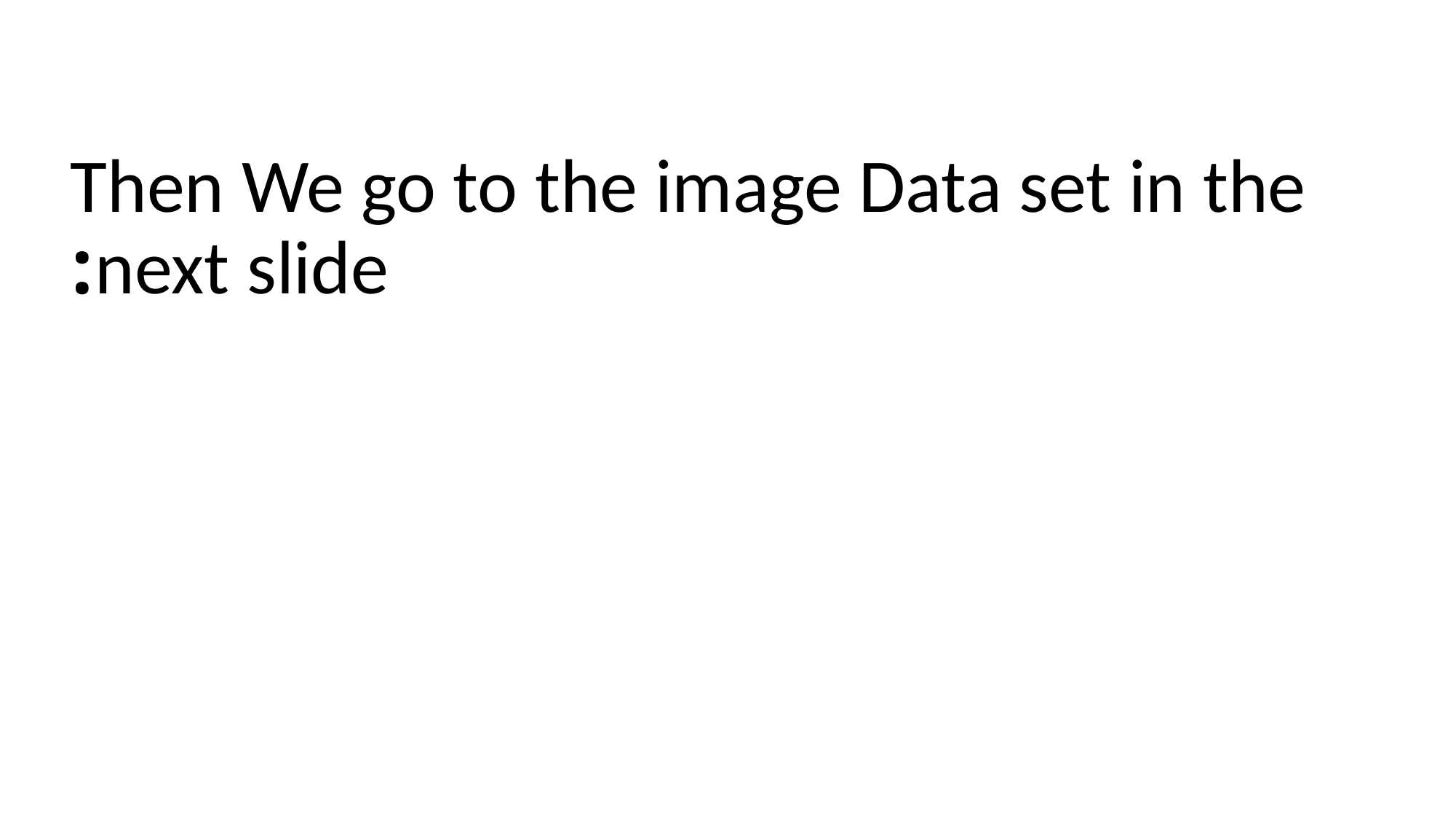

# Then We go to the image Data set in the next slide: